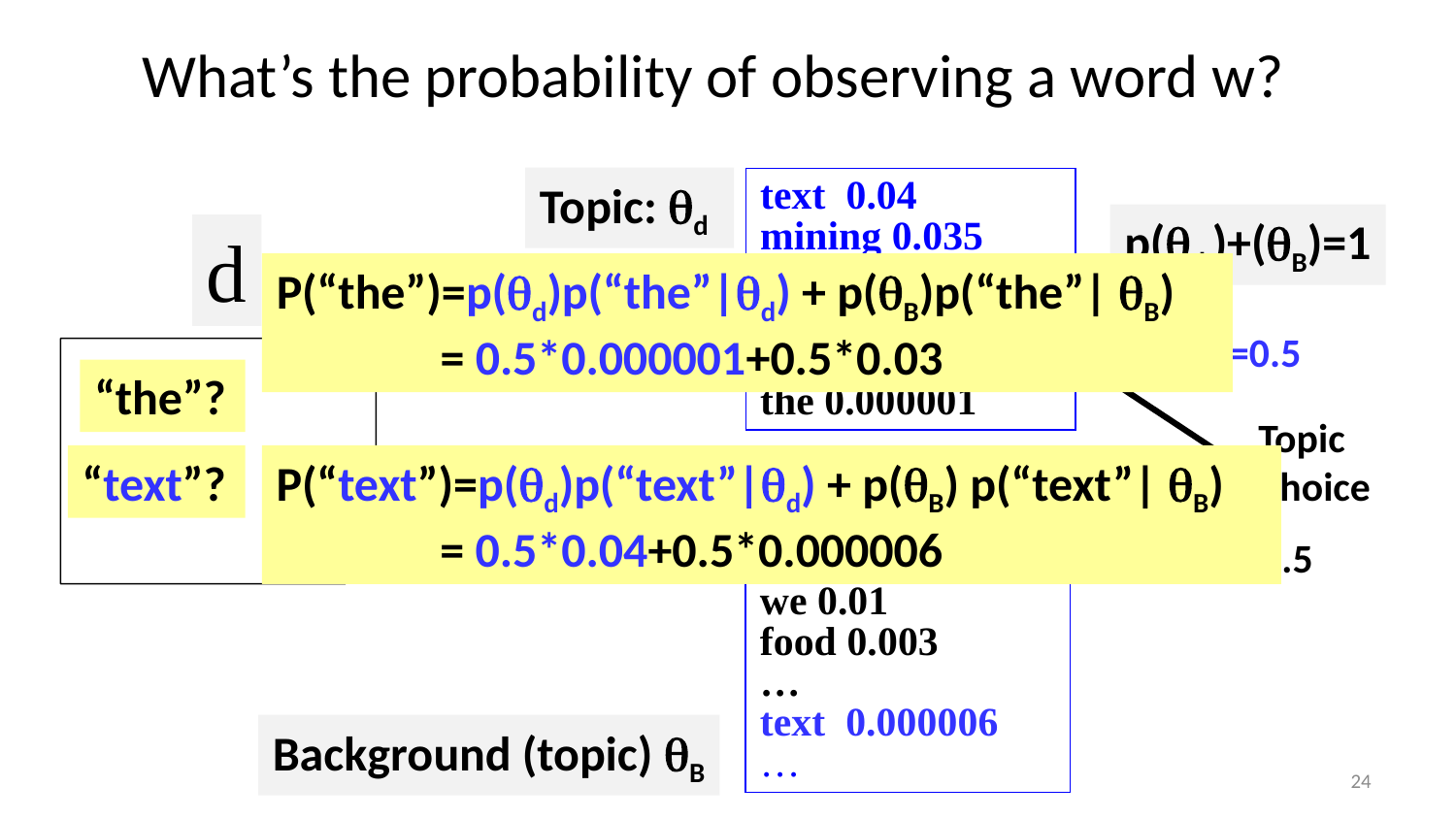

# What’s the probability of observing a word w?
Topic: θd
text  0.04
mining 0.035
association 0.03
clustering 0.005
…
the 0.000001
p(θd )+(θB)=1
d
P(“the”)=p(θd)p(“the”|θd) + p(θB)p(“the”| θB)
               = 0.5*0.000001+0.5*0.03
P(w| θd)
P(θd)=0.5

“the”?
Topic
Choice
“text”?
P(“text”)=p(θd)p(“text”|θd) + p(θB) p(“text”| θB)
               = 0.5*0.04+0.5*0.000006
the 0.03
a 0.02
is 0.015
we 0.01
food 0.003
…
text  0.000006
…
p(w| θB)
P(θB)=0.5
Background (topic) θB
24